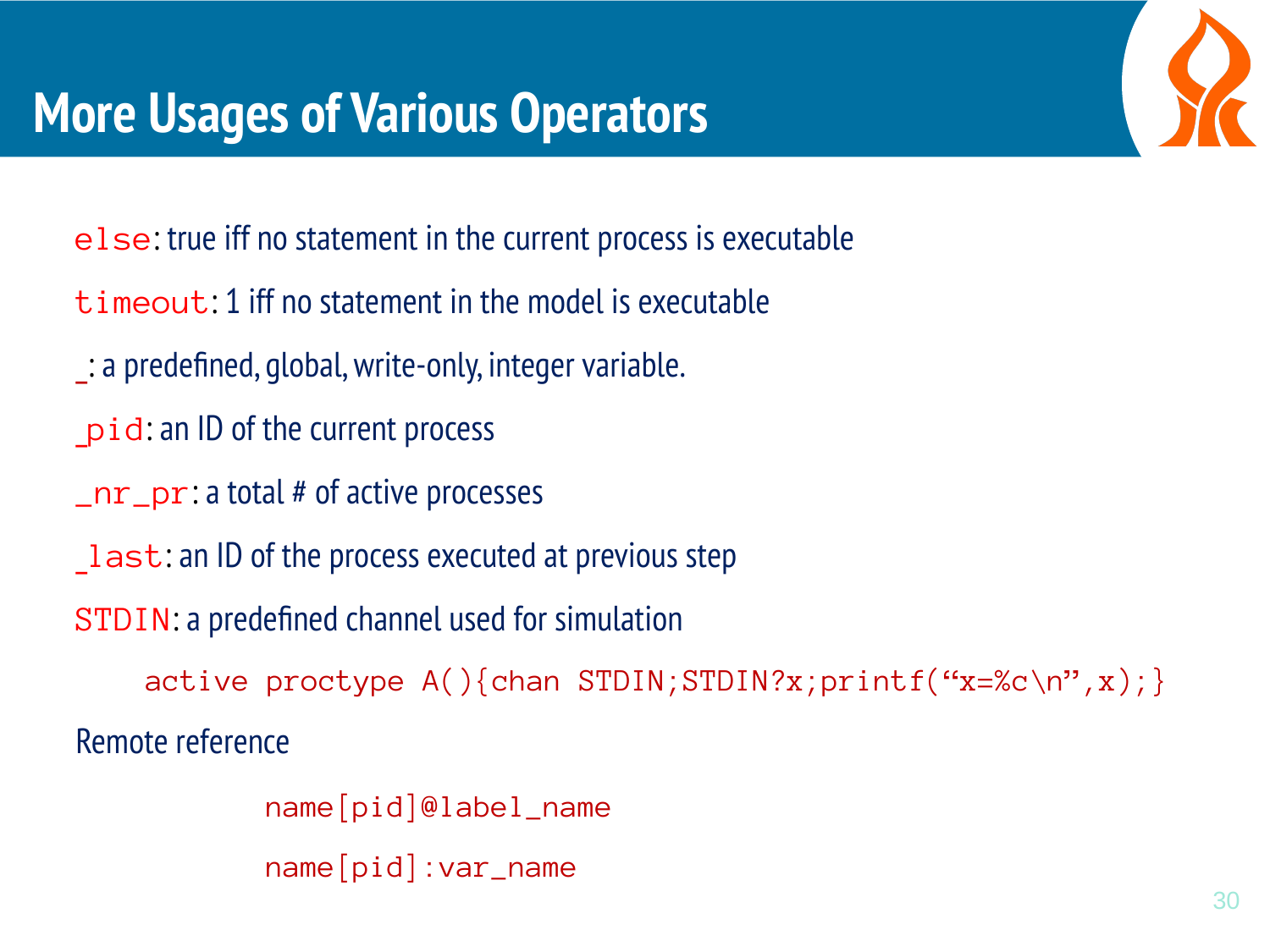

# More Usages of Various Operators
else: true iff no statement in the current process is executable
timeout: 1 iff no statement in the model is executable
_: a predefined, global, write-only, integer variable.
_pid: an ID of the current process
_nr_pr: a total # of active processes
_last: an ID of the process executed at previous step
STDIN: a predefined channel used for simulation
active proctype A(){chan STDIN;STDIN?x;printf(“x=%c\n”,x);}
Remote reference
	name[pid]@label_name
	name[pid]:var_name
30